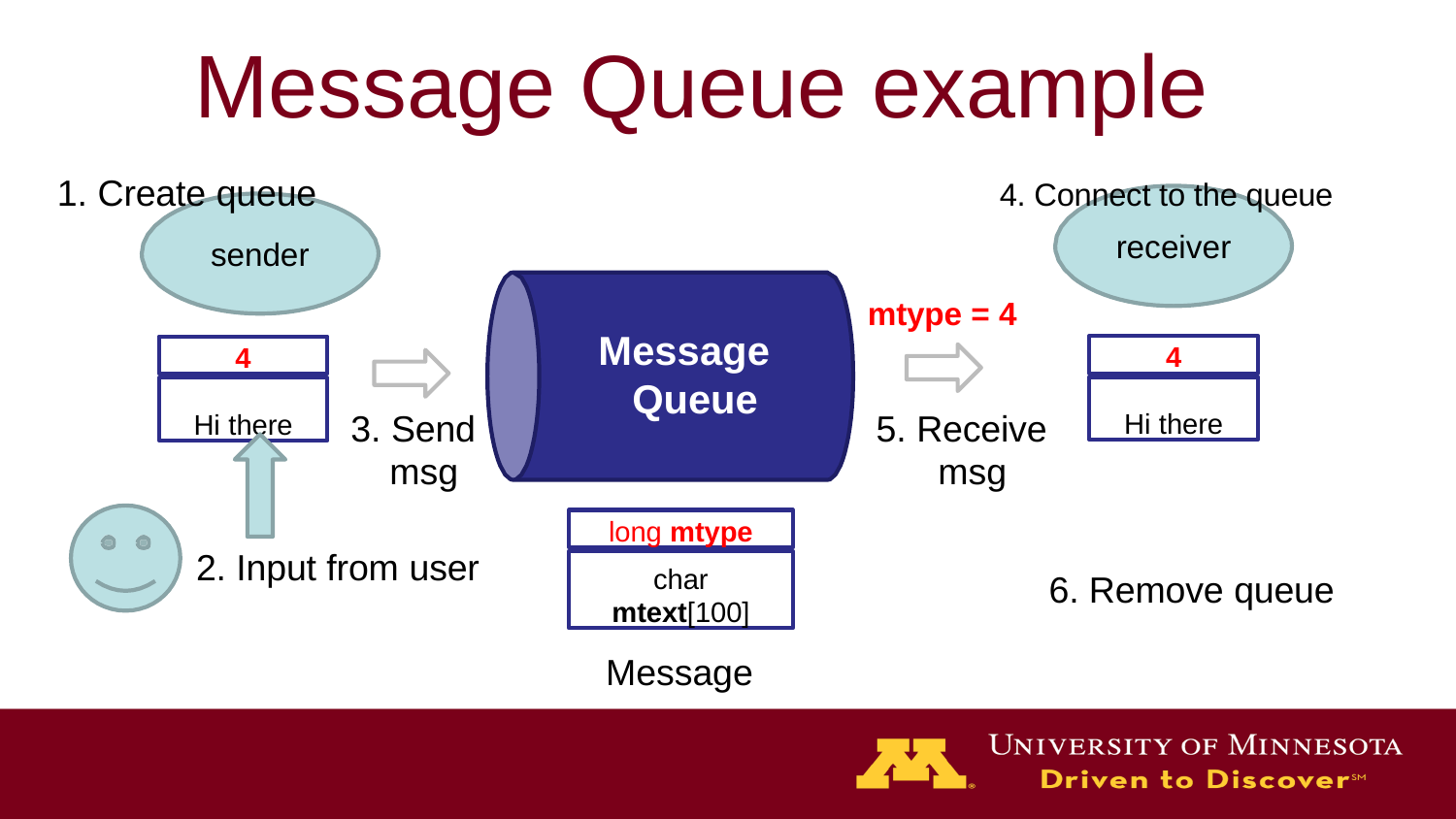

# Message Queue example
1. Create queue	4. Connect to the queue

receiver
sender

mtype = 4
Message  Queue
4
4

Hi there

Hi there
3. Send  msg
5. Receive  msg

long mtype
2. Input from user

char
mtext[100]
6. Remove queue
Message